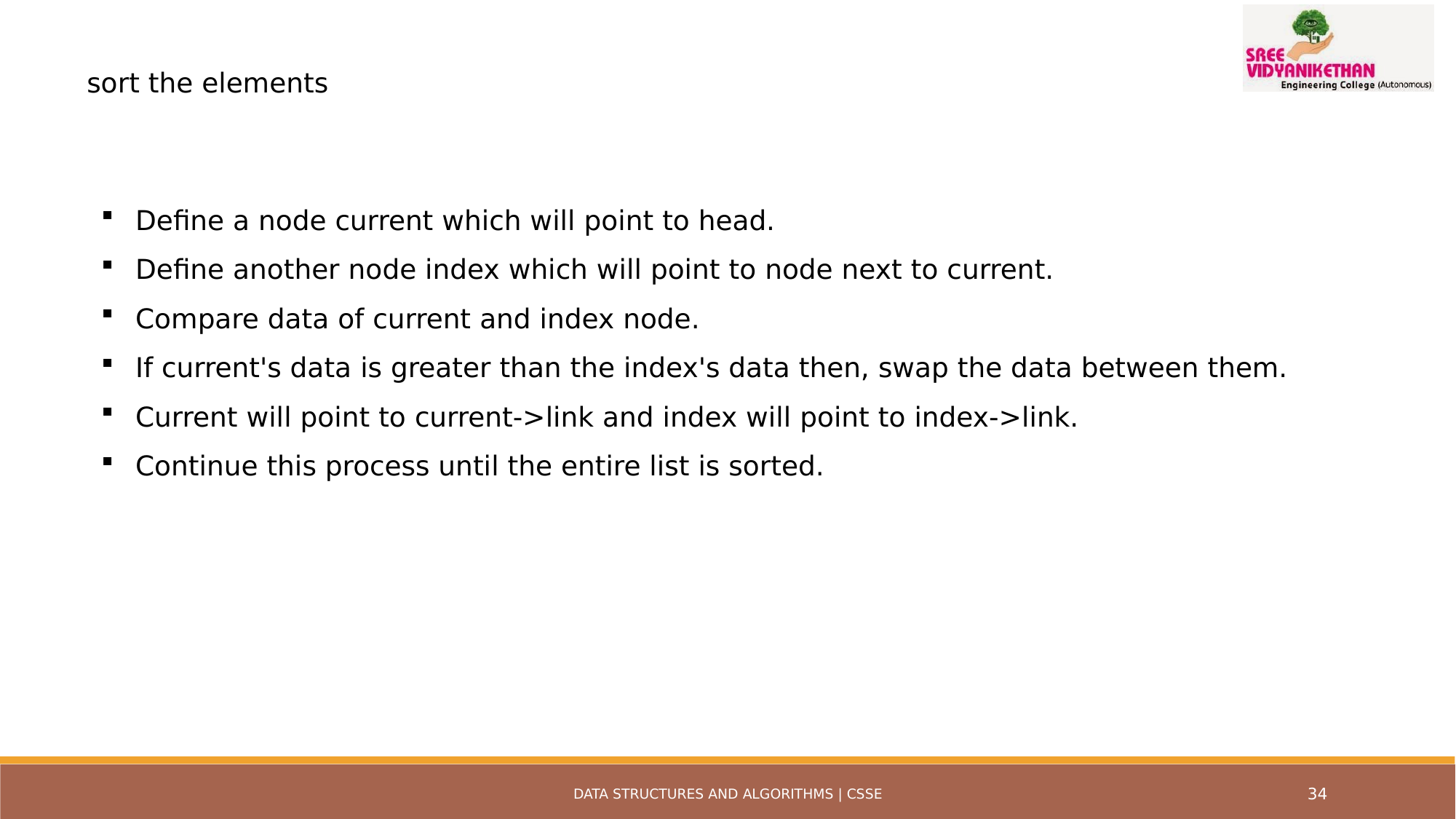

sort the elements
Define a node current which will point to head.
Define another node index which will point to node next to current.
Compare data of current and index node.
If current's data is greater than the index's data then, swap the data between them.
Current will point to current->link and index will point to index->link.
Continue this process until the entire list is sorted.
DATA STRUCTURES AND ALGORITHMS | CSSE
34